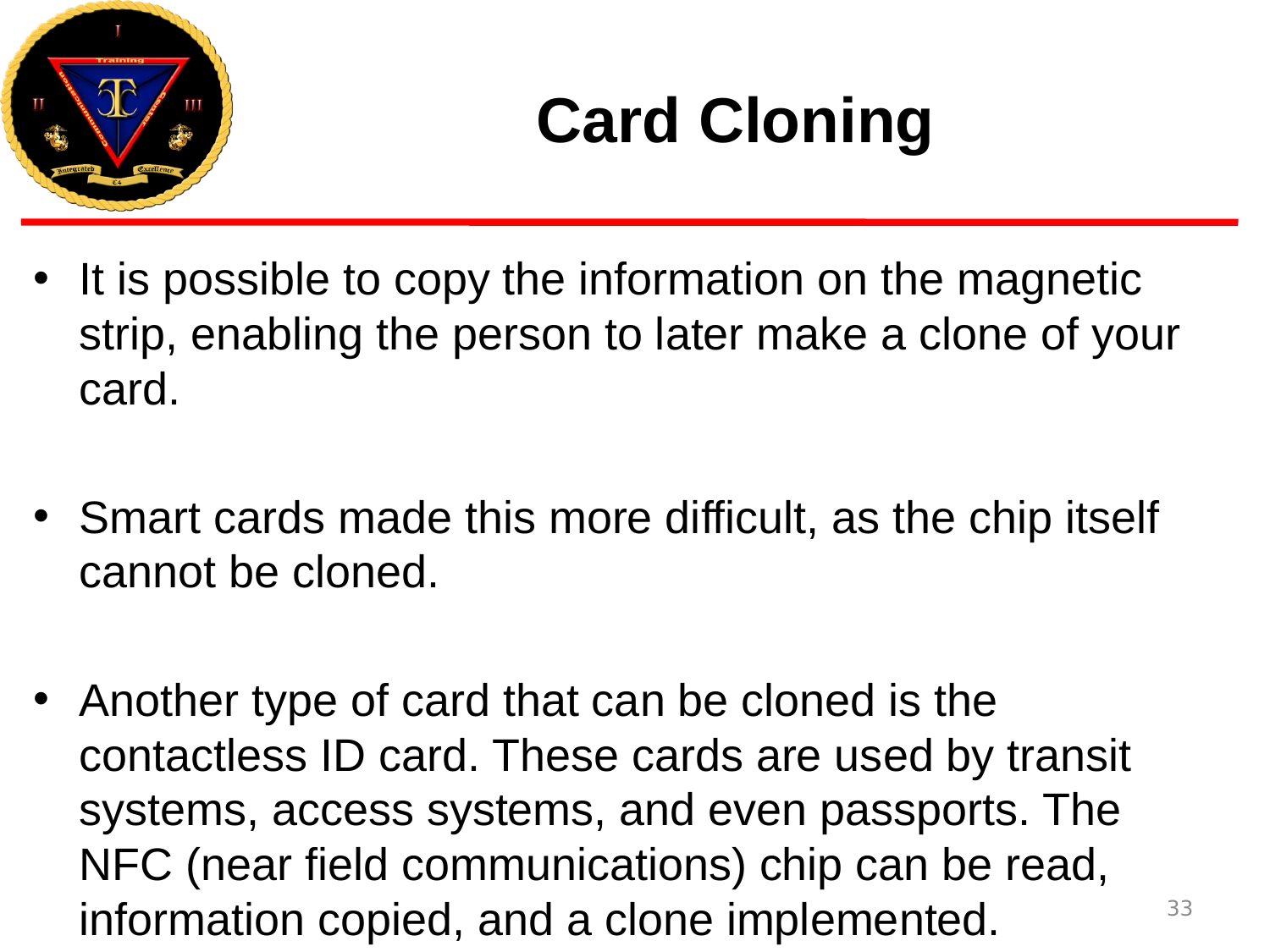

# Card Cloning
It is possible to copy the information on the magnetic strip, enabling the person to later make a clone of your card.

Smart cards made this more difficult, as the chip itself cannot be cloned.

Another type of card that can be cloned is the contactless ID card. These cards are used by transit systems, access systems, and even passports. The NFC (near field communications) chip can be read, information copied, and a clone implemented.
33